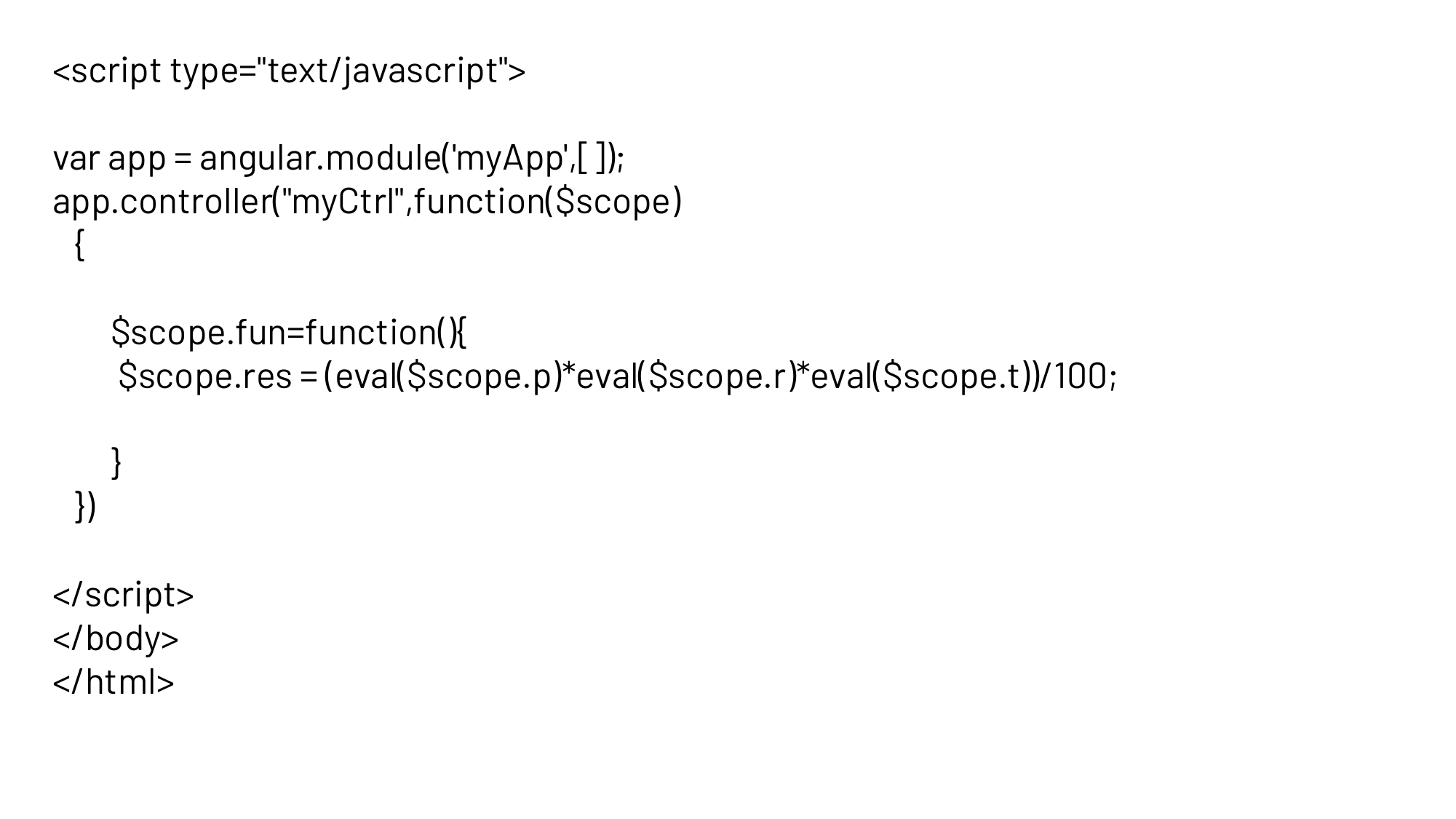

<script type="text/javascript">

var app = angular.module('myApp',[]);
app.controller("myCtrl",function($scope)
   {

        $scope.fun=function(){
         $scope.res = (eval($scope.p)*eval($scope.r)*eval($scope.t))/100;

        }
   })

</script>
</body>
</html>